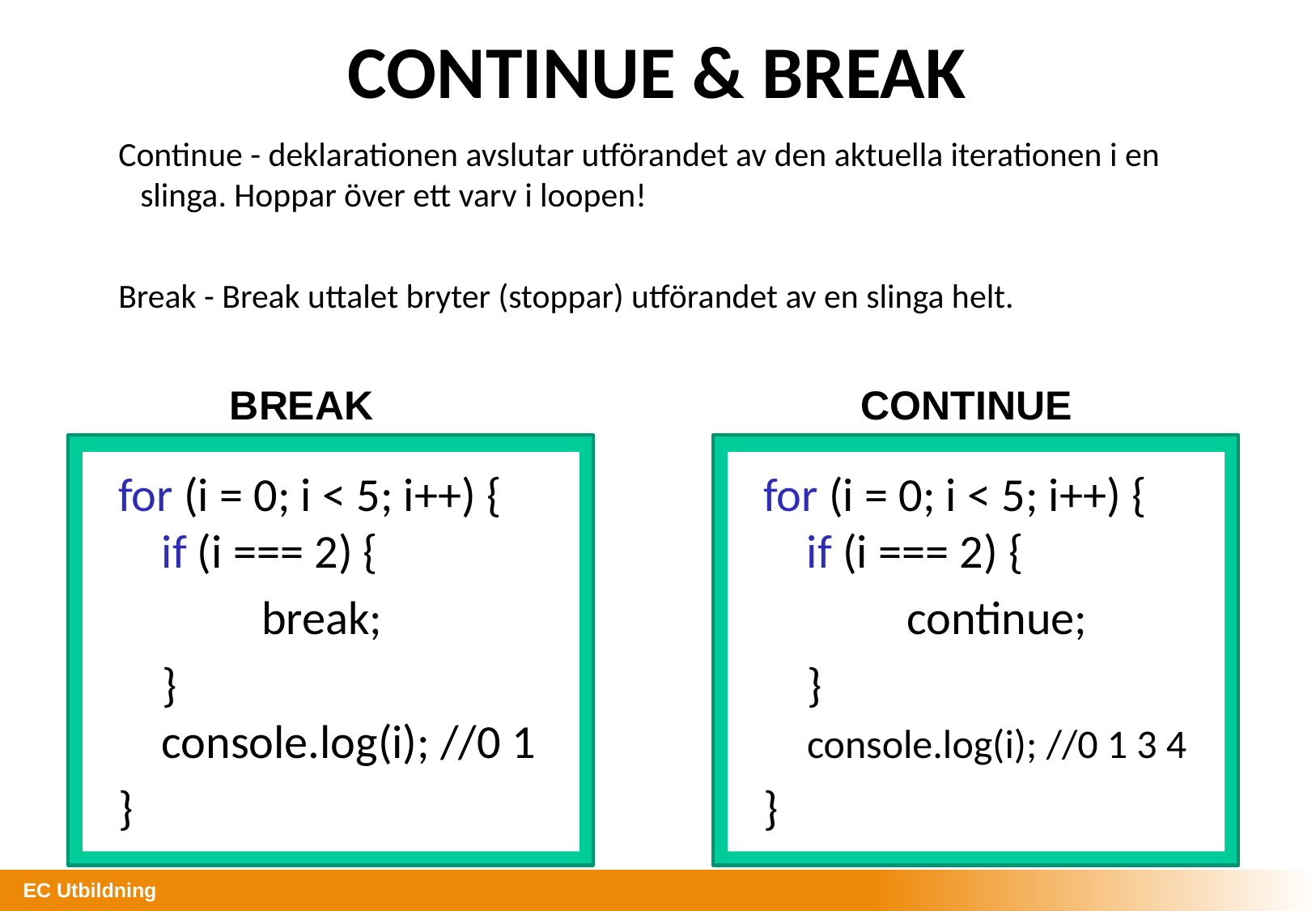

# CONTINUE & BREAK
Continue - deklarationen avslutar utförandet av den aktuella iterationen i en slinga. Hoppar över ett varv i loopen!

Break - Break uttalet bryter (stoppar) utförandet av en slinga helt.
CONTINUE
BREAK

for (i = 0; i < 5; i++) {
  if (i === 2) {
		break;
	  }
  console.log(i); //0 1
}
for (i = 0; i < 5; i++) {
  if (i === 2) {
		continue;
	  }
  console.log(i); //0 1 3 4
}
EC Utbildning